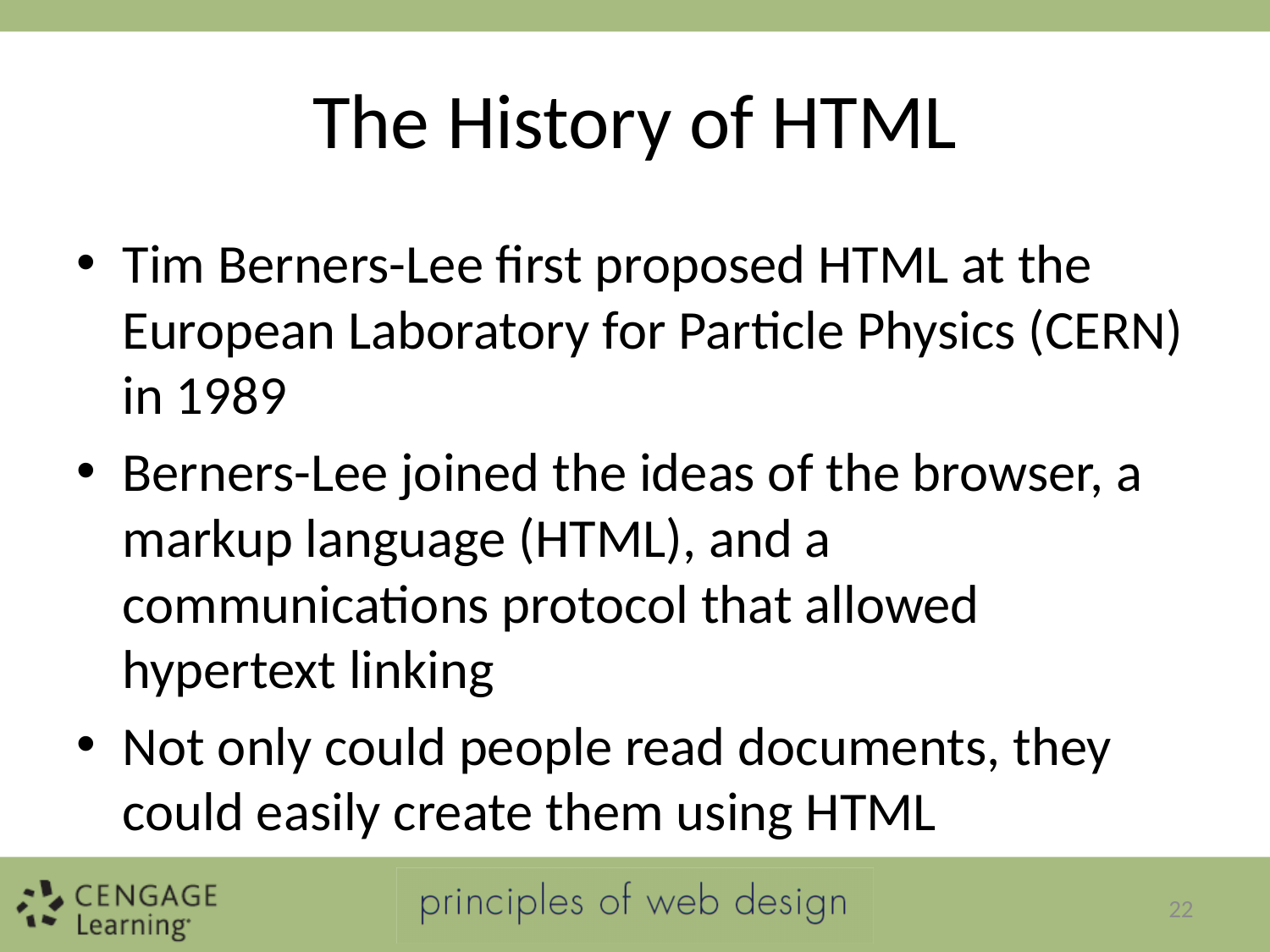

# The History of HTML
Tim Berners-Lee first proposed HTML at the European Laboratory for Particle Physics (CERN) in 1989
Berners-Lee joined the ideas of the browser, a markup language (HTML), and a communications protocol that allowed hypertext linking
Not only could people read documents, they could easily create them using HTML
22